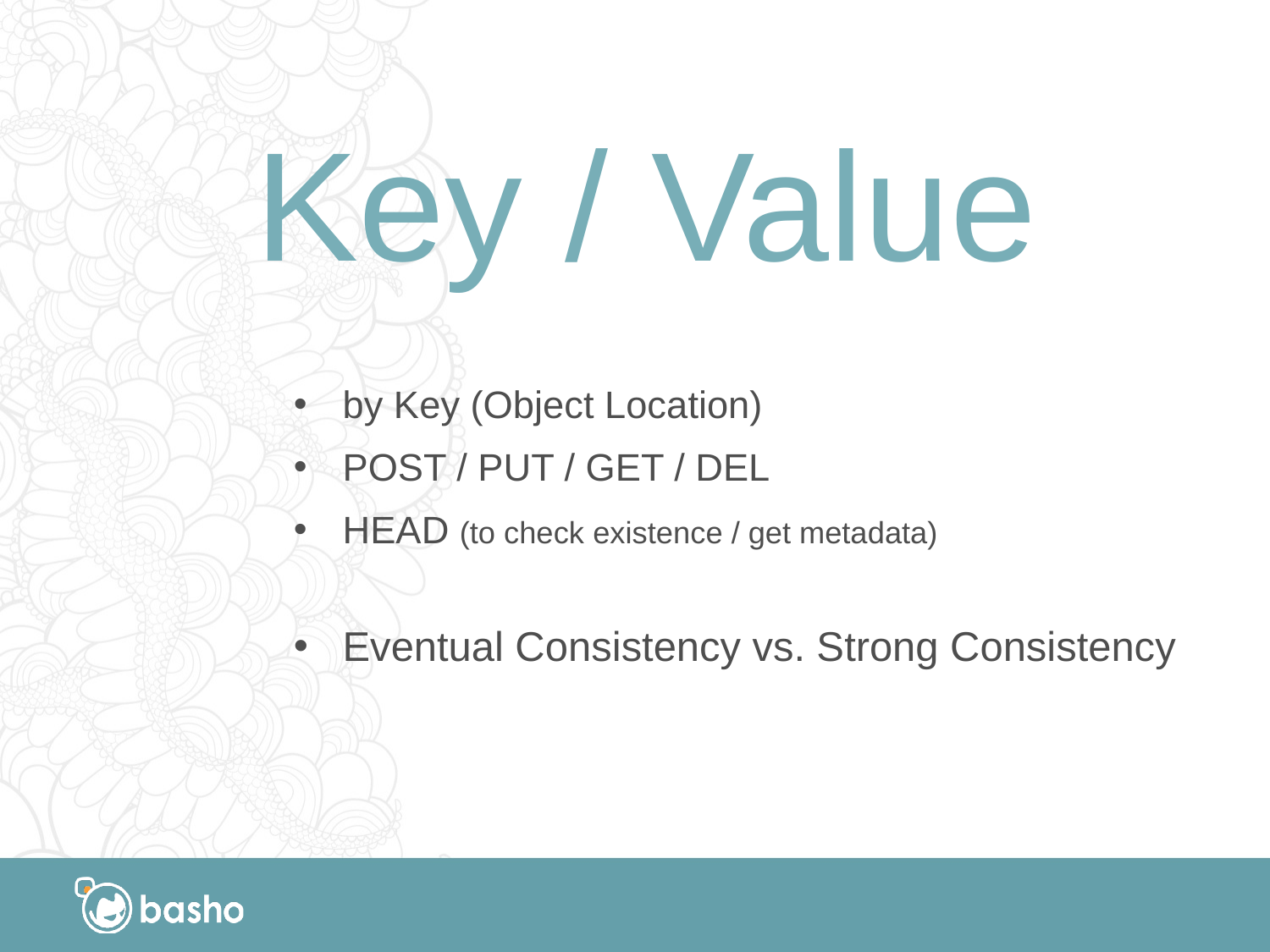

# Key / Value
by Key (Object Location)
POST / PUT / GET / DEL
HEAD (to check existence / get metadata)

Eventual Consistency vs. Strong Consistency